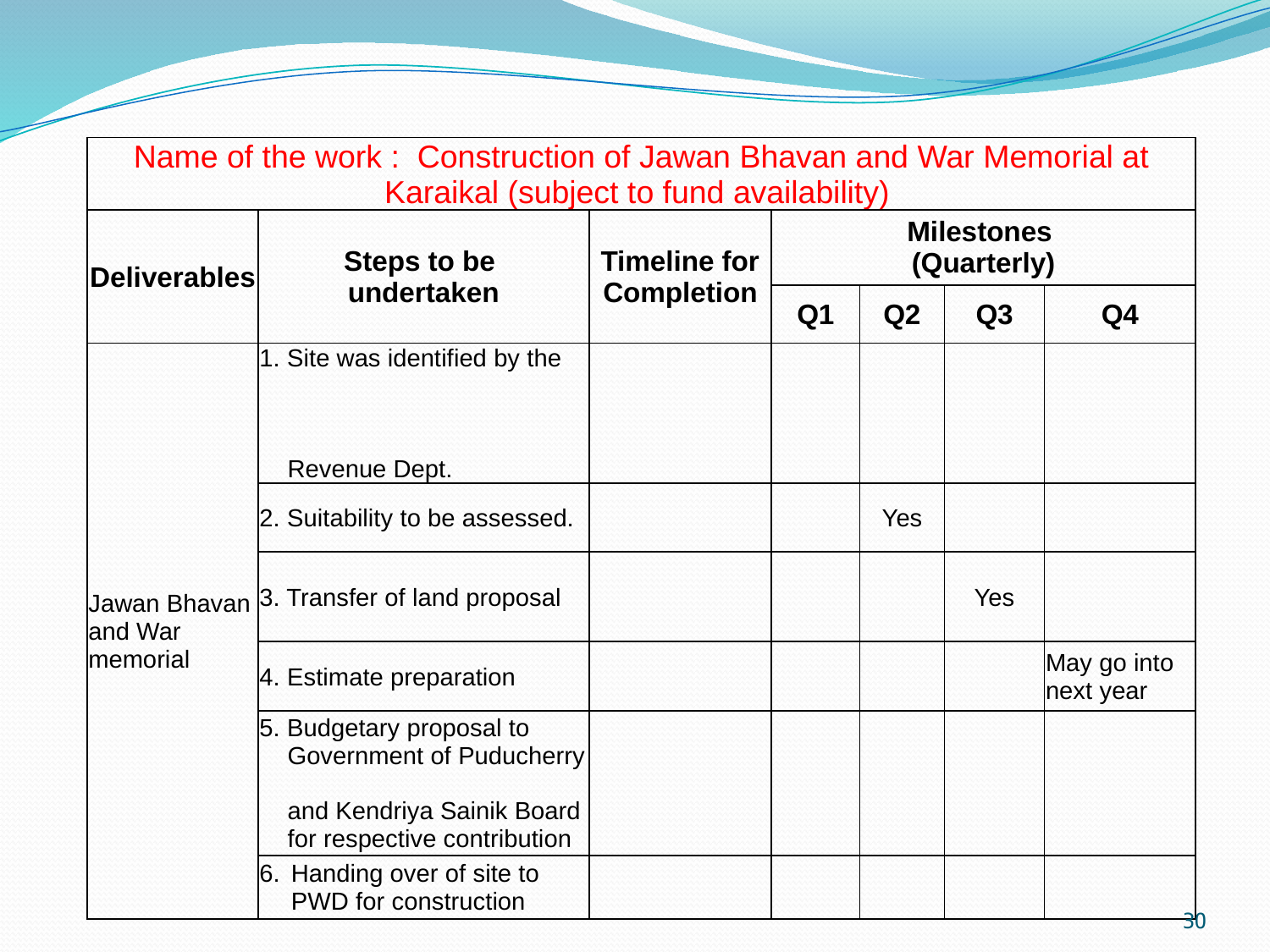

#
| Name of the work : Construction of Jawan Bhavan and War Memorial at Karaikal (subject to fund availability) |  |  |  |  |  |  |
| --- | --- | --- | --- | --- | --- | --- |
| Deliverables | Steps to be undertaken | Timeline for Completion | Milestones (Quarterly) |  |  |  |
|  |  |  | Q1 | Q2 | Q3 | Q4 |
| Jawan Bhavan and War memorial | 1. Site was identified by the Revenue Dept. |  |  |  |  |  |
|  | 2. Suitability to be assessed. |  |  | Yes |  |  |
|  | 3. Transfer of land proposal |  |  |  | Yes |  |
|  | 4. Estimate preparation |  |  |  |  | May go into next year |
|  | 5. Budgetary proposal to Government of Puducherry and Kendriya Sainik Board for respective contribution |  |  |  |  |  |
|  | Handing over of site to PWD for construction |  |  |  |  |  |
30